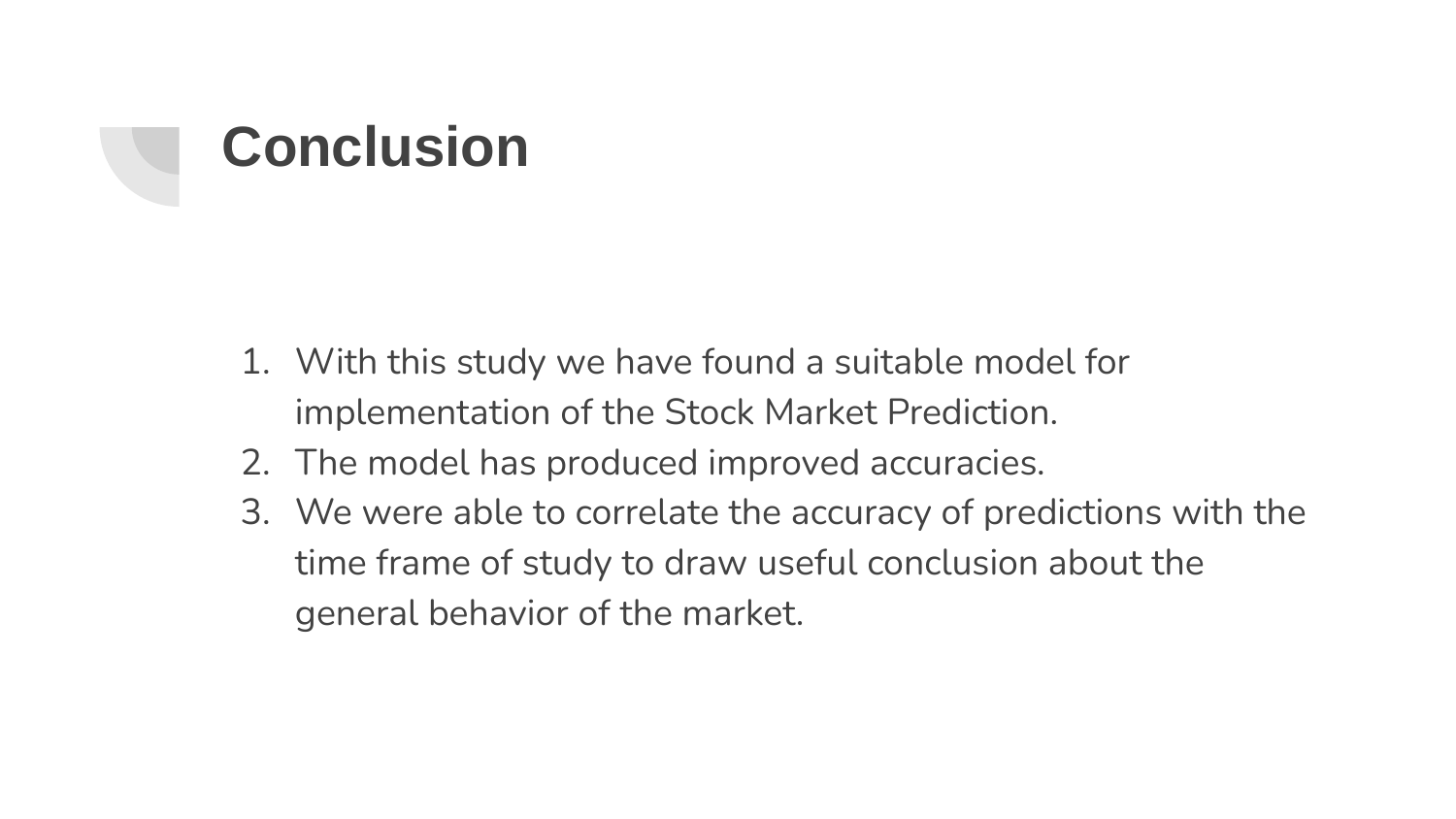

# Conclusion
With this study we have found a suitable model for implementation of the Stock Market Prediction.
The model has produced improved accuracies.
We were able to correlate the accuracy of predictions with the time frame of study to draw useful conclusion about the general behavior of the market.